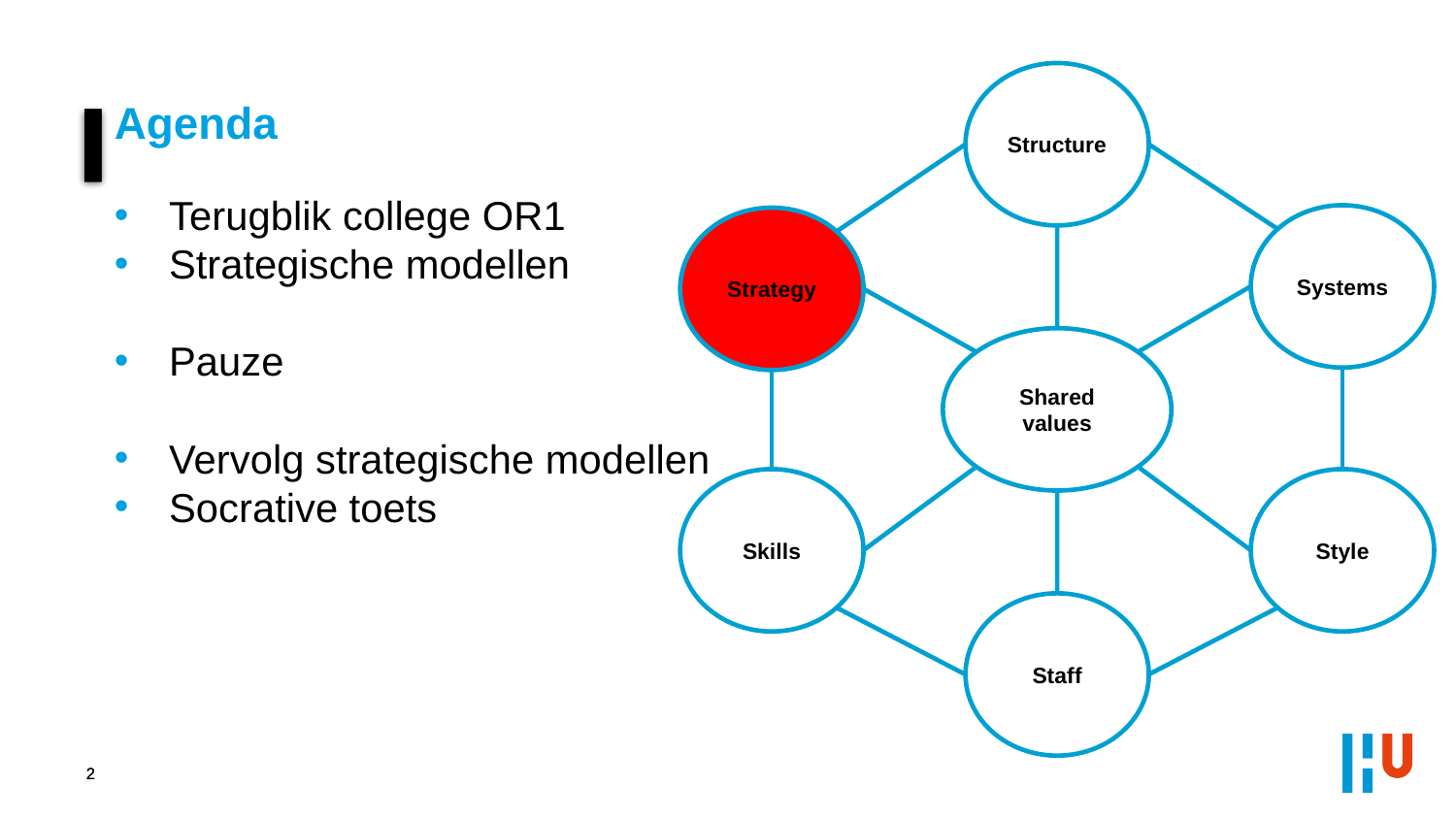

Structure
Systems
Strategy
Shared
values
Skills
Style
Staff
Agenda
Terugblik college OR1
Strategische modellen

Pauze

Vervolg strategische modellen
Socrative toets